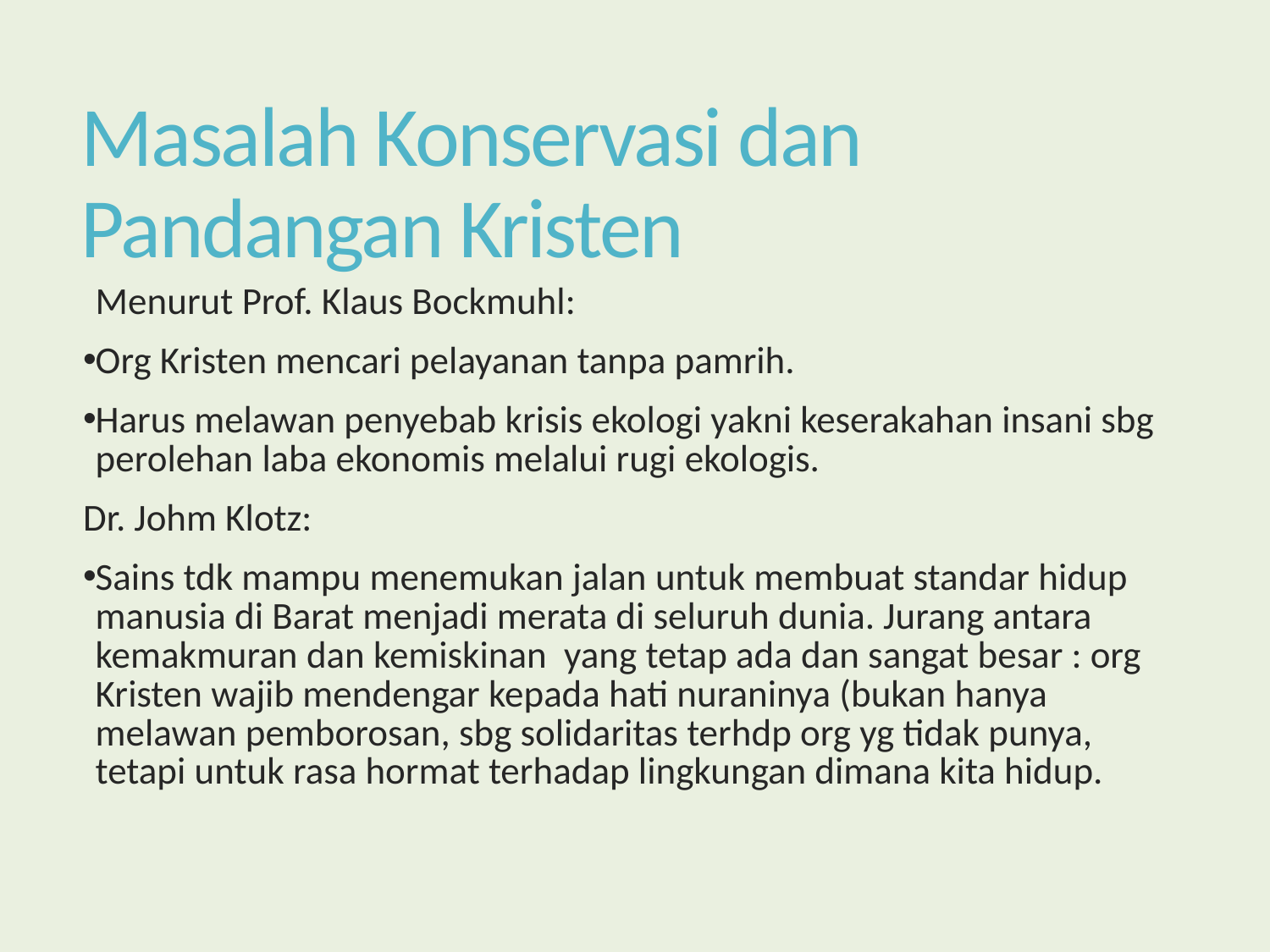

# Masalah Konservasi dan Pandangan Kristen
Menurut Prof. Klaus Bockmuhl:
Org Kristen mencari pelayanan tanpa pamrih.
Harus melawan penyebab krisis ekologi yakni keserakahan insani sbg perolehan laba ekonomis melalui rugi ekologis.
Dr. Johm Klotz:
Sains tdk mampu menemukan jalan untuk membuat standar hidup manusia di Barat menjadi merata di seluruh dunia. Jurang antara kemakmuran dan kemiskinan  yang tetap ada dan sangat besar : org Kristen wajib mendengar kepada hati nuraninya (bukan hanya melawan pemborosan, sbg solidaritas terhdp org yg tidak punya, tetapi untuk rasa hormat terhadap lingkungan dimana kita hidup.